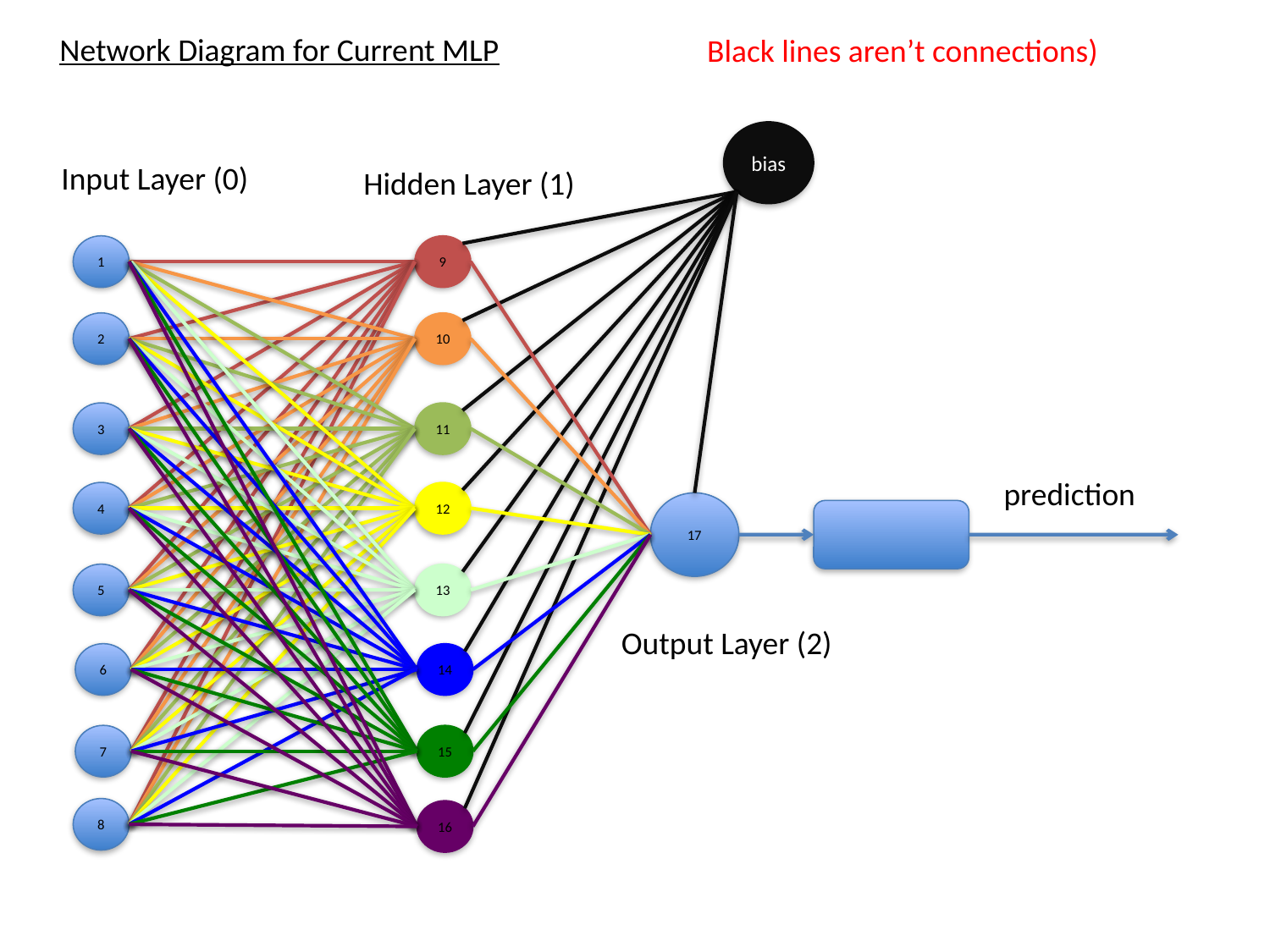

Network Diagram for Current MLP
Black lines aren’t connections)
bias
Input Layer (0)
Hidden Layer (1)
1
9
2
10
3
11
prediction
4
12
17

5
13
Output Layer (2)
6
14
7
15
8
16